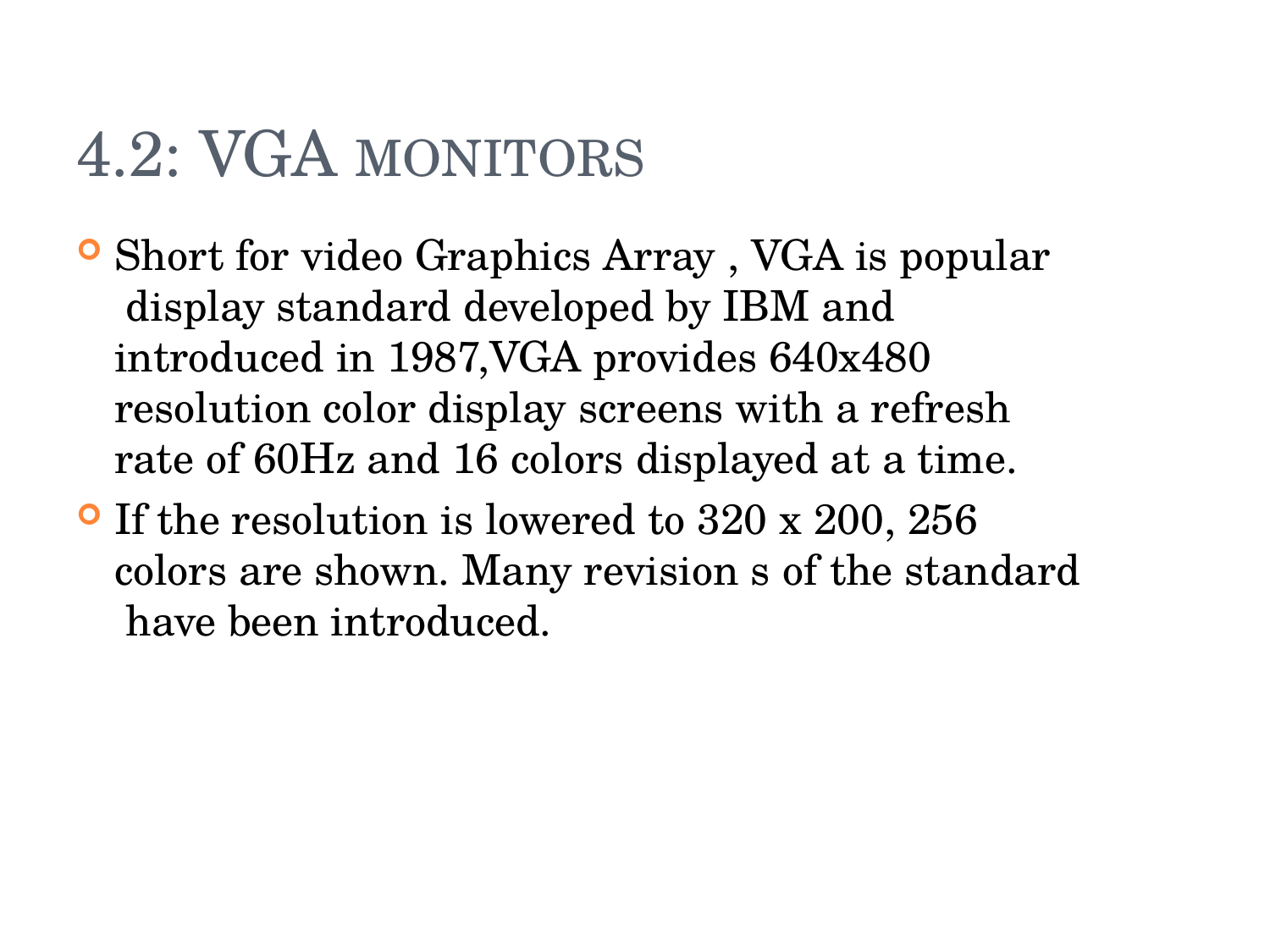

# 4.2: VGA MONITORS
Short for video Graphics Array , VGA is popular  display standard developed by IBM and  introduced in 1987,VGA provides 640x480  resolution color display screens with a refresh  rate of 60Hz and 16 colors displayed at a time.
If the resolution is lowered to 320 x 200, 256  colors are shown. Many revision s of the standard  have been introduced.